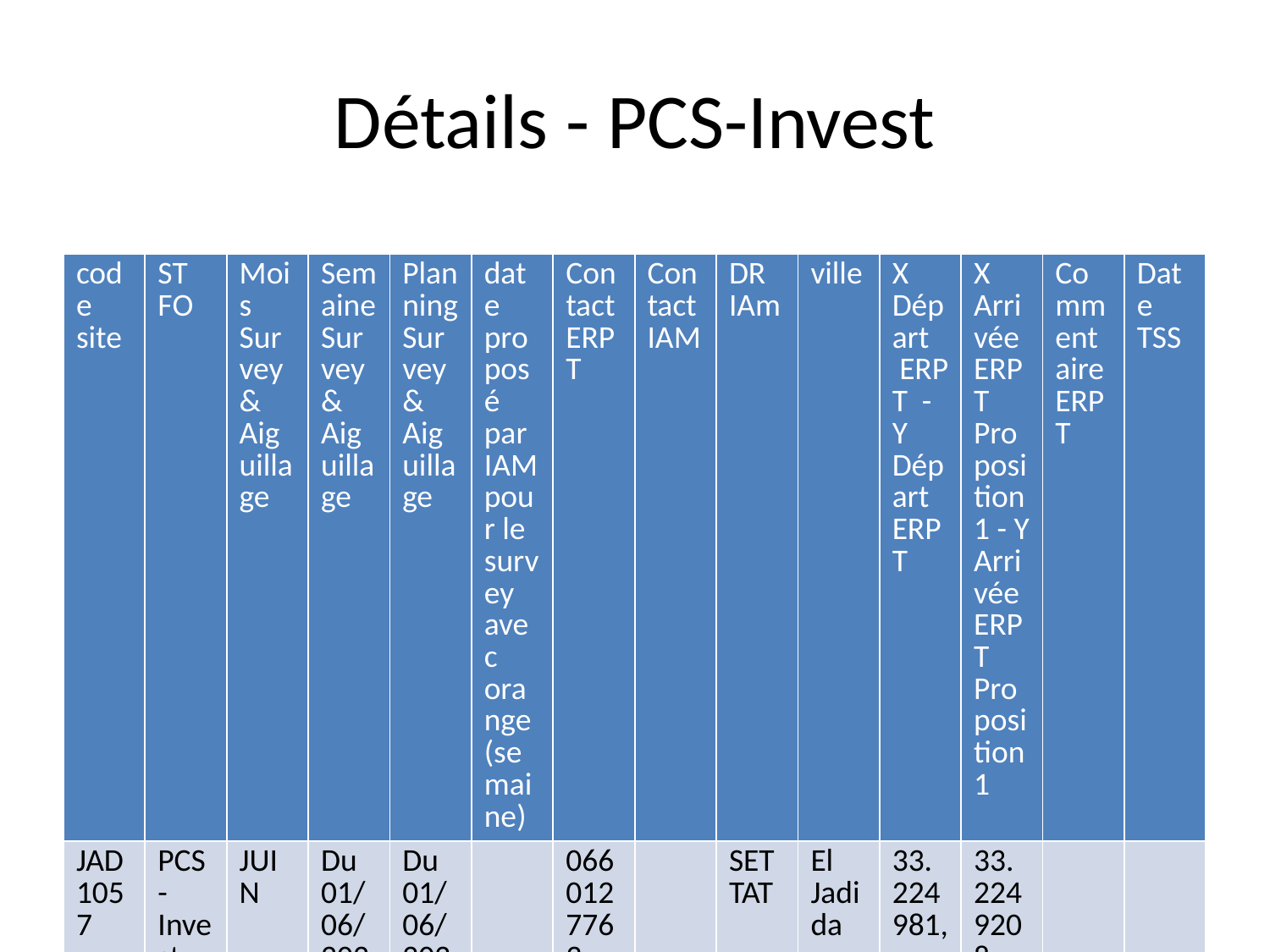

# Détails - PCS-Invest

| code site | ST FO | Mois Survey & Aiguillage | Semaine Survey & Aiguillage | Planning Survey & Aiguillage | date proposé par IAM pour le survey avec orange (semaine) | Contact ERPT | Contact IAM | DR IAm | ville | X Départ  ERPT - Y Départ ERPT | X Arrivée ERPT Proposition1 - Y Arrivée ERPT Proposition1 | Commentaire ERPT | Date TSS |
| --- | --- | --- | --- | --- | --- | --- | --- | --- | --- | --- | --- | --- | --- |
| JAD1057 | PCS-Invest | JUIN | Du 01/06/2024 Au 31/09/2024 | Du 01/06/2024 Au 31/09/2024 |  | 0660127763 AZEDDINE |  | SETTAT | El Jadida | 33.224981,-8.512477 | 33.2249208,-8.5125331 |  |  |
| JAD169 | PCS-Invest | JUIN | Du 01/06/2024 Au 31/09/2024 | Du 01/06/2024 Au 31/09/2024 |  | 0660127763 AZEDDINE |  | SETTAT | El Jadida | 33.2266,-8.50067 | 33.2270981,-8.4987790 |  |  |
| JAD692 | PCS-Invest | JUIN | Du 01/06/2024 Au 31/09/2024 | Du 01/06/2024 Au 31/09/2024 |  | 0660127763 AZEDDINE |  | SETTAT | El Jadida | 33.2320556,-8.4930778 | 33.2293352,-8.4935098 |  |  |
| JAD659 | PCS-Invest | JUIN | Du 01/06/2024 Au 31/09/2024 | Du 01/06/2024 Au 31/09/2024 |  | 0660127763 AZEDDINE |  | SETTAT | El Jadida | 33.2295833,-8.5126667 | 33.2293785,-8.5127535 |  |  |
| JAD978 | PCS-Invest | JUIN | Du 01/06/2024 Au 31/09/2024 | Du 01/06/2024 Au 31/09/2024 |  | 0660127763 AZEDDINE |  | SETTAT | El Jadida | 33.240658,-8.526736 | 33.2410087,-8.5268969 |  |  |
| JAD997 | PCS-Invest | JUIN | Du 01/06/2024 Au 31/09/2024 | Du 01/06/2024 Au 31/09/2024 |  | 0660127763 AZEDDINE |  | SETTAT | El Jadida | 33.24278,-8.476111 | 33.2432767,-8.4780233 |  |  |
| JAD1062 | PCS-Invest | JUIN | Du 01/06/2024 Au 31/09/2024 | Du 01/06/2024 Au 31/09/2024 |  | 0660127763 AZEDDINE |  | SETTAT | El Jadida | 33.24107,-8.472023 | 33.243540,-8.471479 |  |  |
| JAD309 | PCS-Invest | JUIN | Du 01/06/2024 Au 31/09/2024 | Du 01/06/2024 Au 31/09/2024 |  | 0660127763 AZEDDINE |  | SETTAT | El Jadida | 33.2404,-8.46714 | 33.243738,-8.469963 |  |  |
| JAD1020 | PCS-Invest | JUIN | Du 01/06/2024 Au 31/09/2024 | Du 01/06/2024 Au 31/09/2024 |  | 0660127763 AZEDDINE |  | SETTAT | El Jadida | 33.252333,-8.524556 | 33.249658,-8.522839 |  |  |
| JAD645 | PCS-Invest | JUIN | Du 01/06/2024 Au 31/09/2024 | Du 01/06/2024 Au 31/09/2024 |  | 0660127763 AZEDDINE |  | SETTAT | El Jadida | 33.2483999,-8.49658 | 33.2513022,-8.5015105 |  |  |
| JAD1107 | PCS-Invest | JUIN | Du 01/06/2024 Au 31/09/2024 | Du 01/06/2024 Au 31/09/2024 |  | 0660127763 AZEDDINE |  | SETTAT | El Jadida | 33.25763,-8.505505 | 33.2528183,-8.5036693 |  |  |
| JAD1045 | PCS-Invest | JUIN | Du 01/06/2024 Au 31/09/2024 | Du 01/06/2024 Au 31/09/2024 |  | 0660127763 AZEDDINE |  | SETTAT | El Jadida | 33.25583,-8.511389 | 33.2557845,-8.5124363 |  |  |